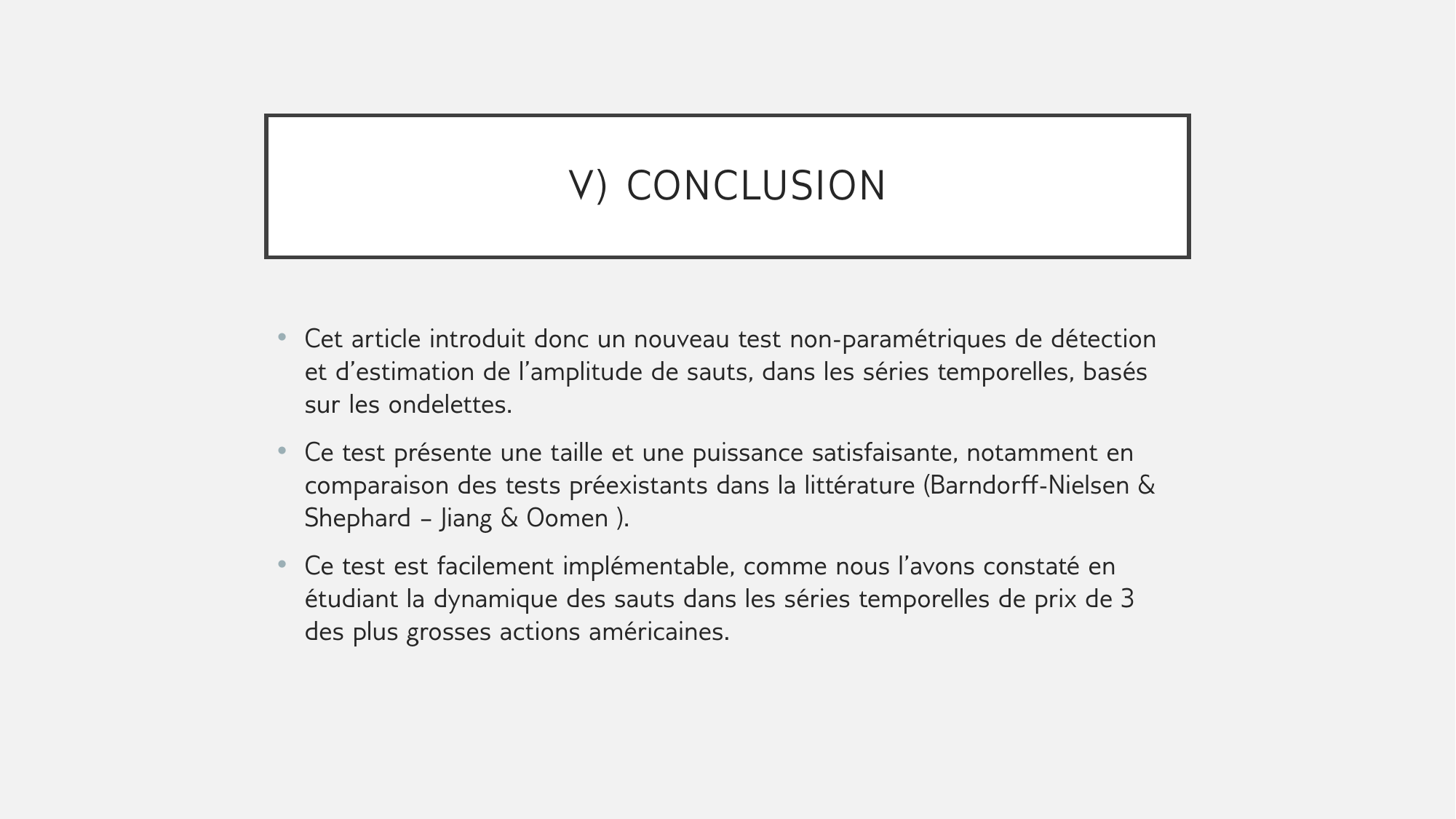

# V) Conclusion
Cet article introduit donc un nouveau test non-paramétriques de détection et d’estimation de l’amplitude de sauts, dans les séries temporelles, basés sur les ondelettes.
Ce test présente une taille et une puissance satisfaisante, notamment en comparaison des tests préexistants dans la littérature (Barndorff-Nielsen & Shephard – Jiang & Oomen ).
Ce test est facilement implémentable, comme nous l’avons constaté en étudiant la dynamique des sauts dans les séries temporelles de prix de 3 des plus grosses actions américaines.